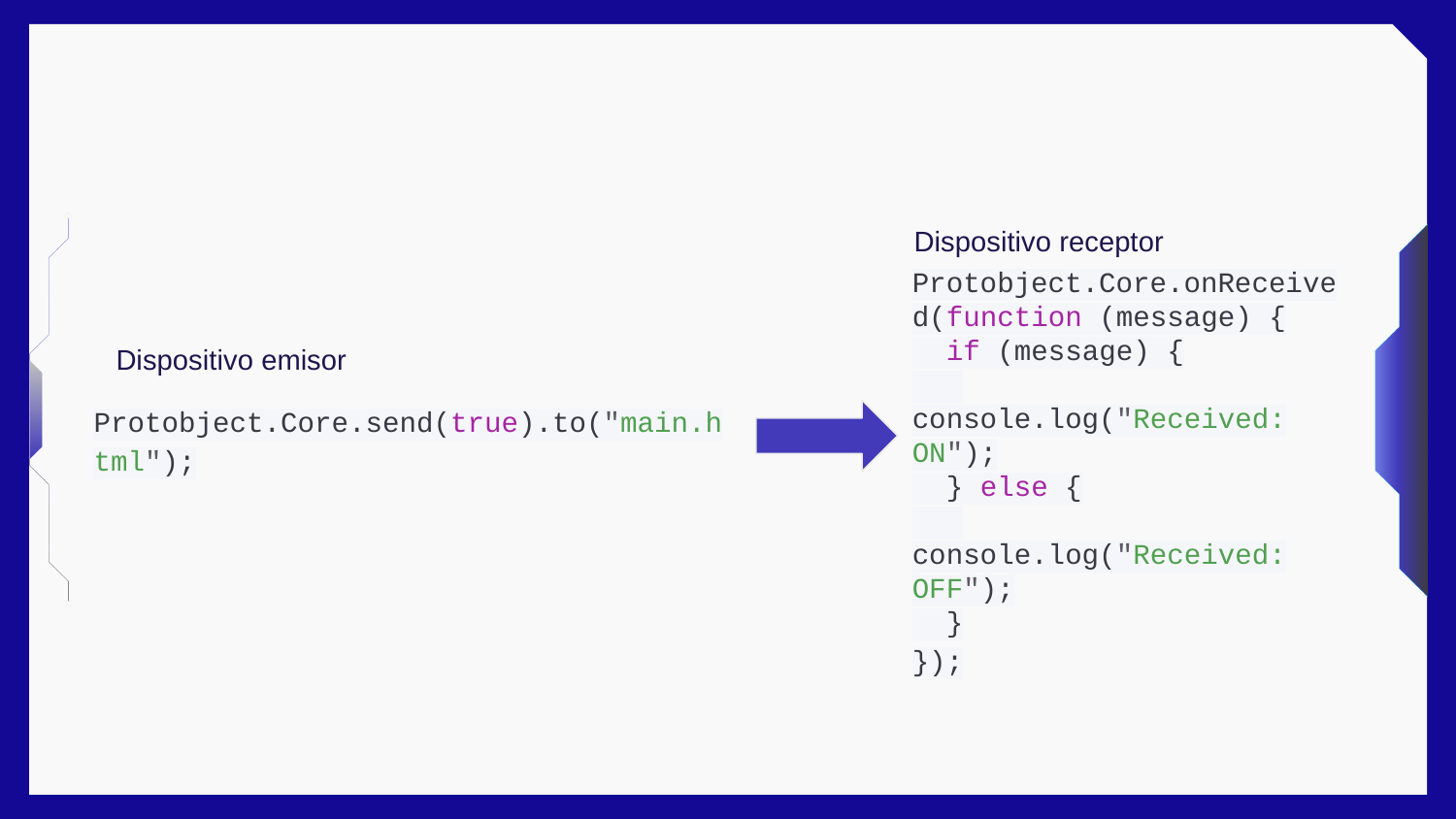

Dispositivo receptor
Protobject.Core.onReceived(function (message) {
  if (message) {
    console.log("Received: ON");
  } else {
    console.log("Received: OFF");
  }
});
Dispositivo emisor
Protobject.Core.send(true).to("main.html");